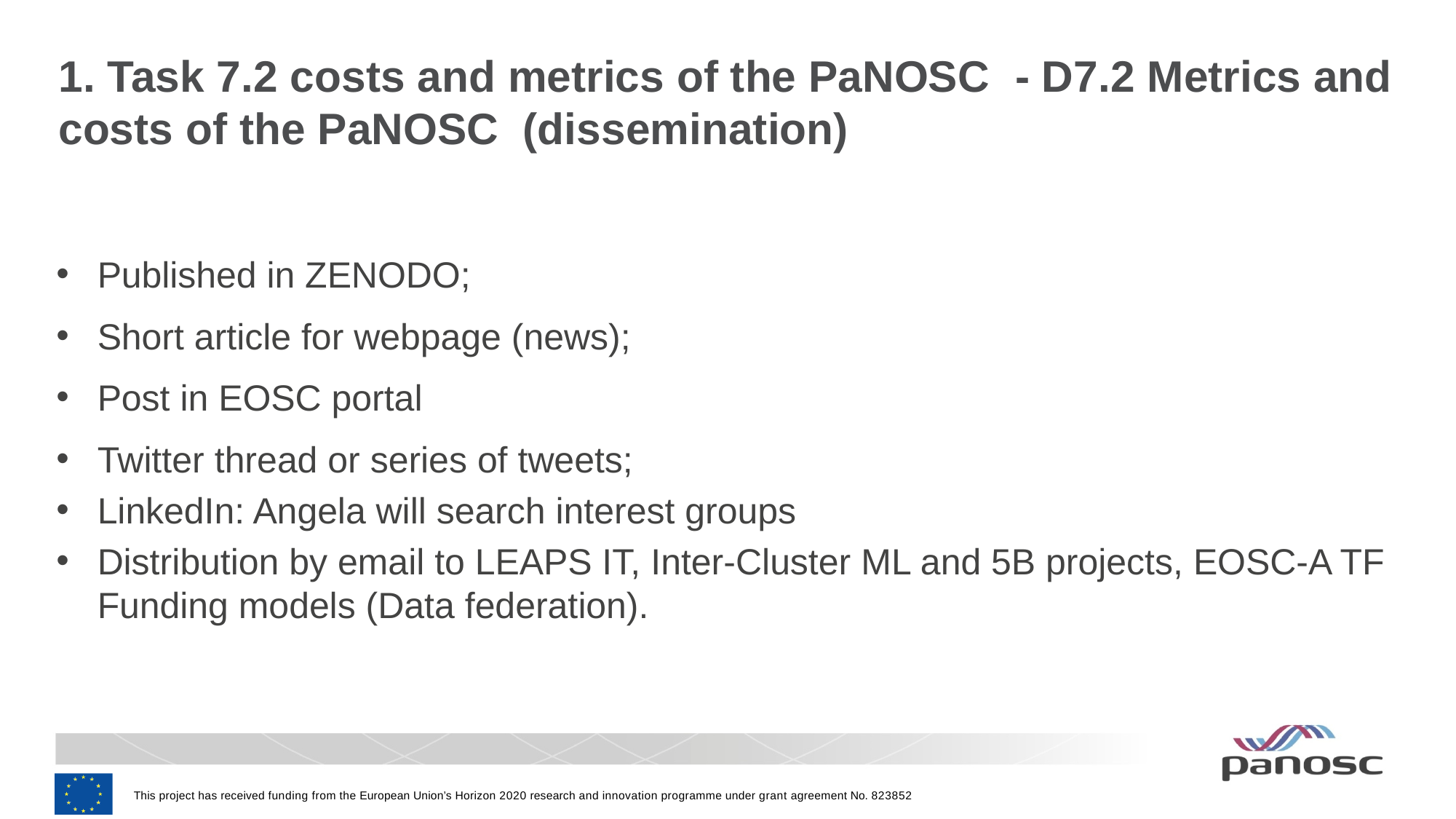

# 1. Task 7.2 costs and metrics of the PaNOSC  - D7.2 Metrics and costs of the PaNOSC  (dissemination)
Published in ZENODO;
Short article for webpage (news);
Post in EOSC portal
Twitter thread or series of tweets;
LinkedIn: Angela will search interest groups
Distribution by email to LEAPS IT, Inter-Cluster ML and 5B projects, EOSC-A TF Funding models (Data federation).